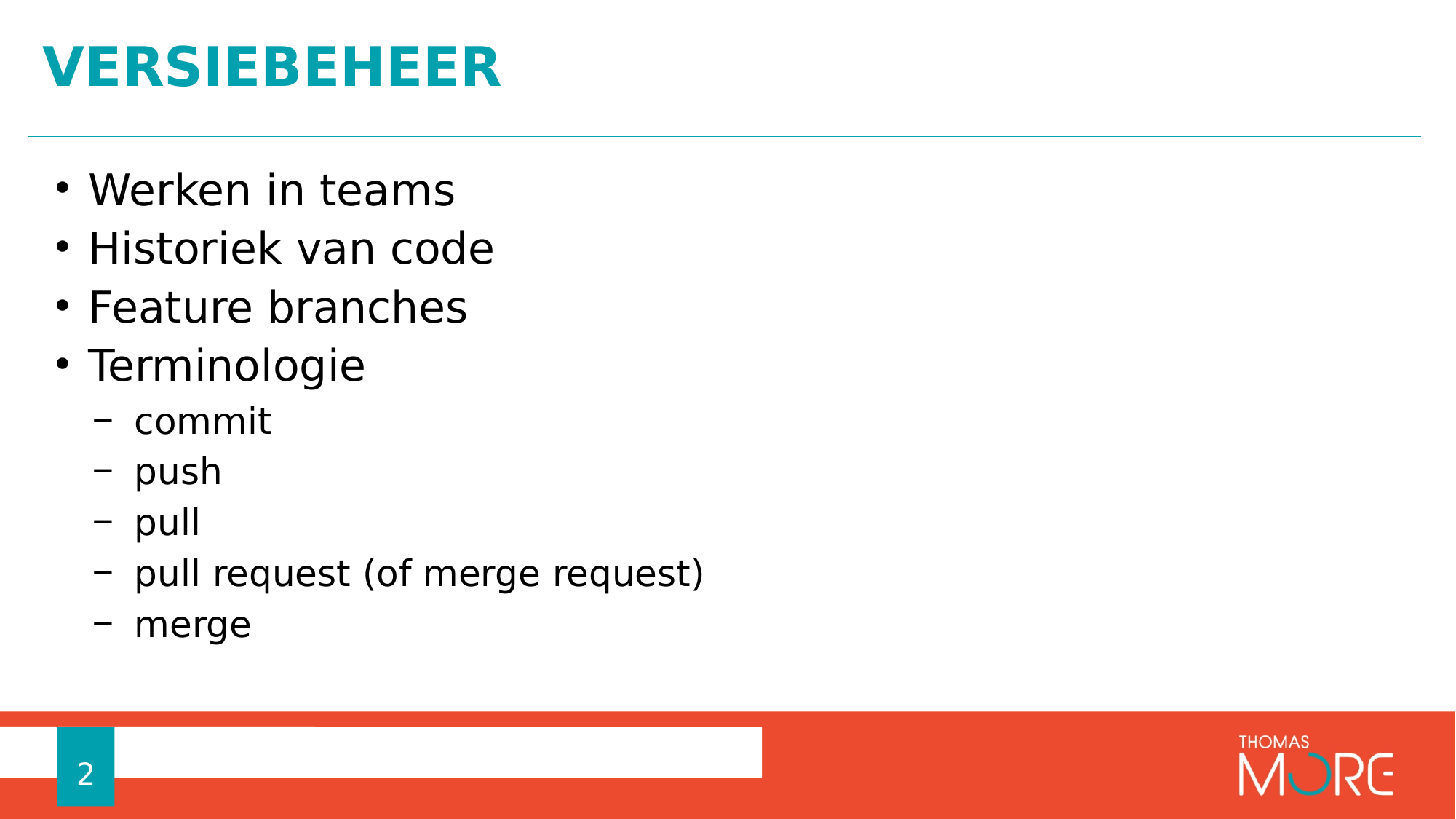

# Versiebeheer
Werken in teams
Historiek van code
Feature branches
Terminologie
commit
push
pull
pull request (of merge request)
merge

2